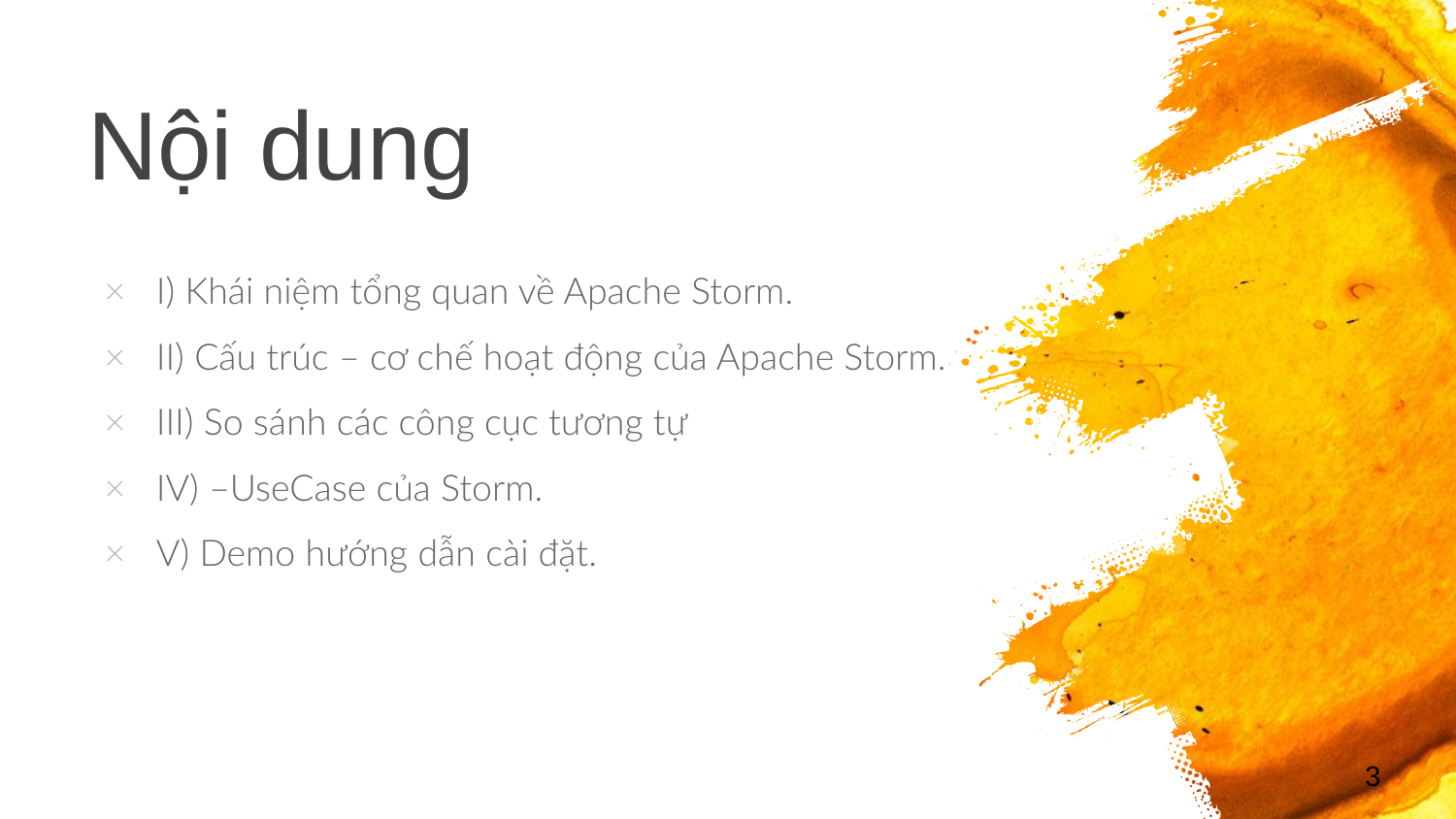

# Nội dung
I) Khái niệm tổng quan về Apache Storm.
II) Cấu trúc – cơ chế hoạt động của Apache Storm.
III) So sánh các công cục tương tự
IV) –UseCase của Storm.
V) Demo hướng dẫn cài đặt.
3